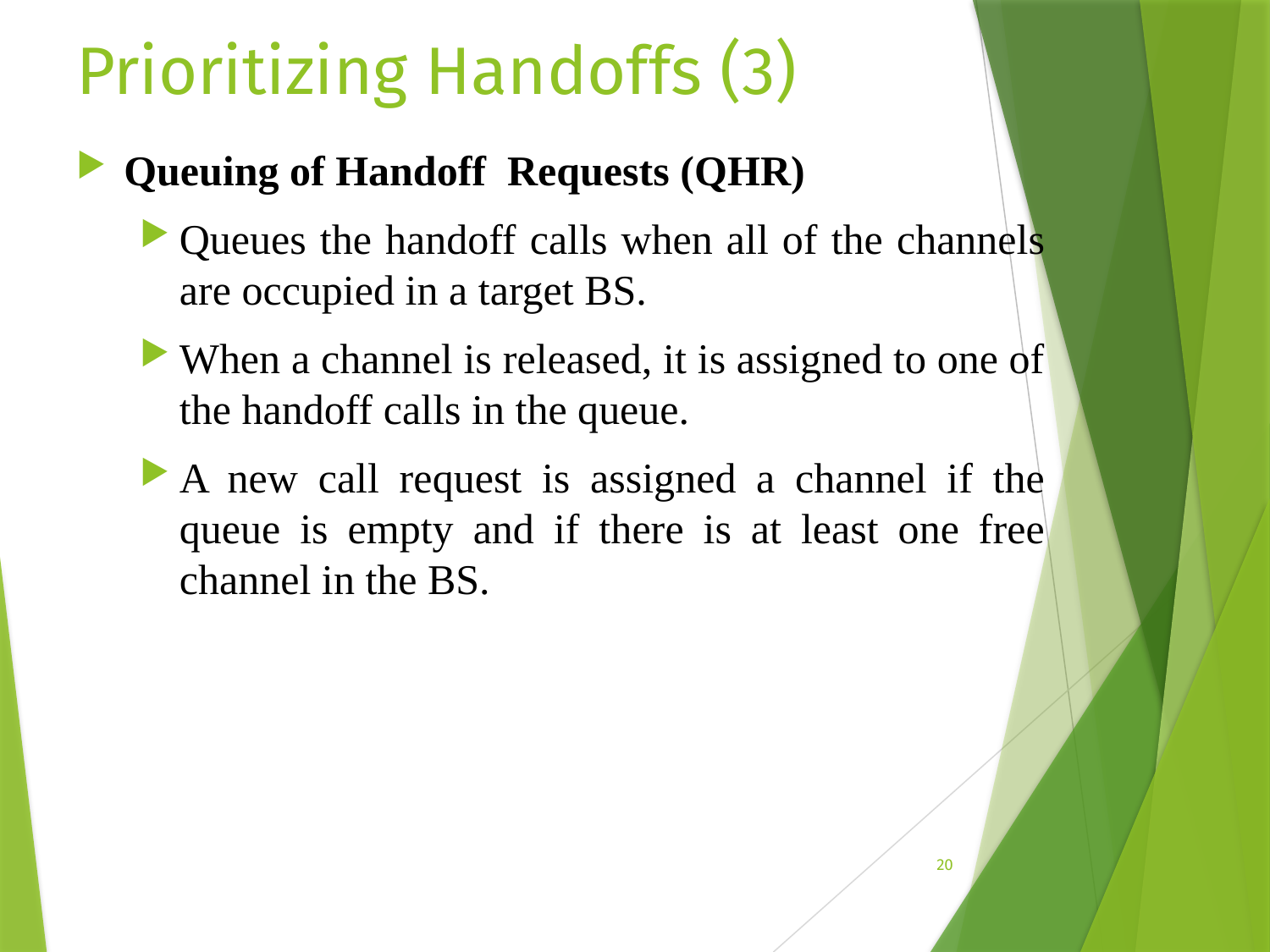

# Prioritizing Handoffs (3)
Queuing of Handoff  Requests (QHR)
Queues the handoff calls when all of the channels are occupied in a target BS.
When a channel is released, it is assigned to one of the handoff calls in the queue.
A new call request is assigned a channel if the queue is empty and if there is at least one free channel in the BS.

20